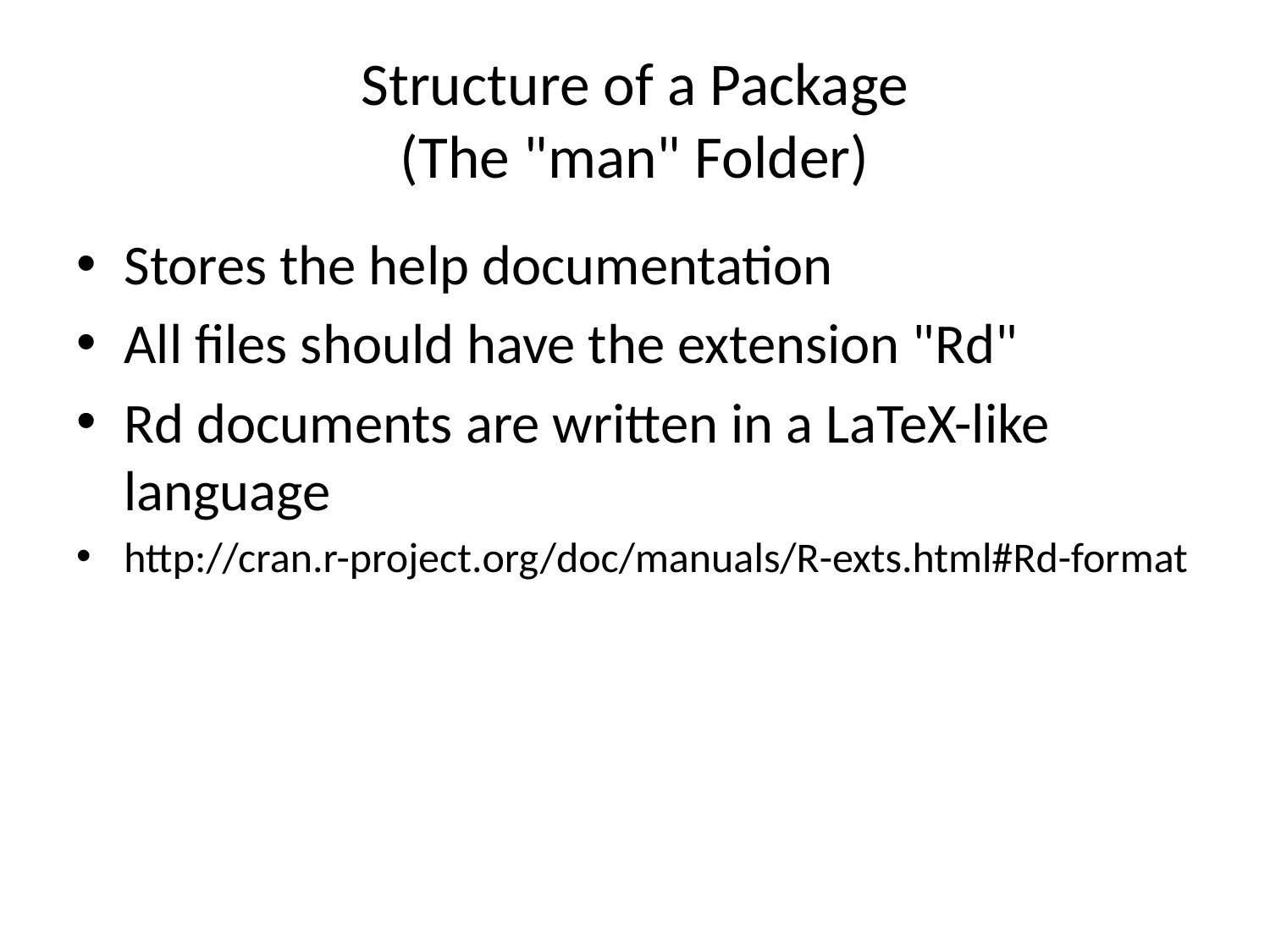

# Structure of a Package (The "man" Folder)
Stores the help documentation
All files should have the extension "Rd"
Rd documents are written in a LaTeX-like language
http://cran.r-project.org/doc/manuals/R-exts.html#Rd-format